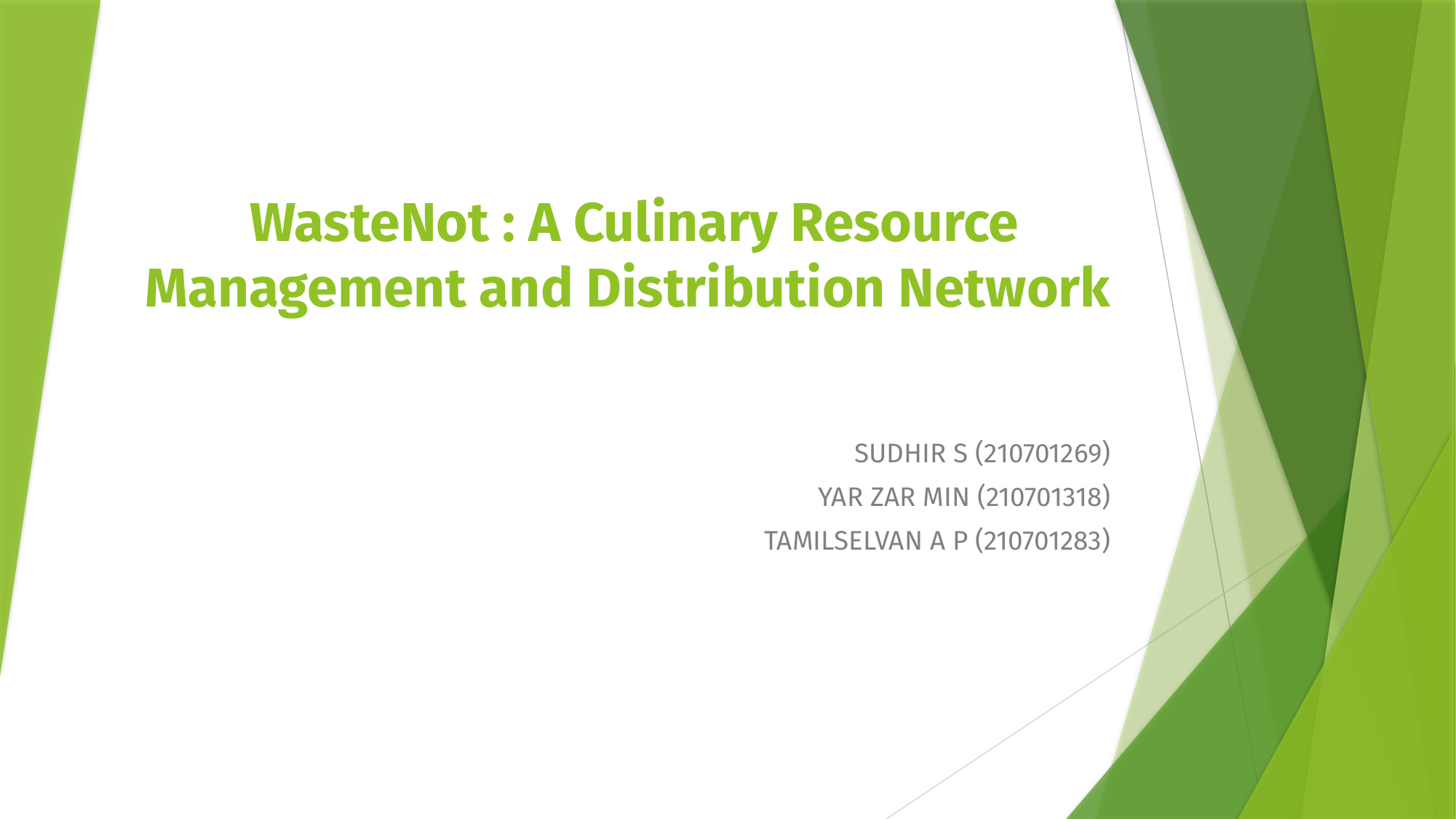

# WasteNot : A Culinary Resource Management and Distribution Network
SUDHIR S (210701269)
YAR ZAR MIN (210701318)
TAMILSELVAN A P (210701283)